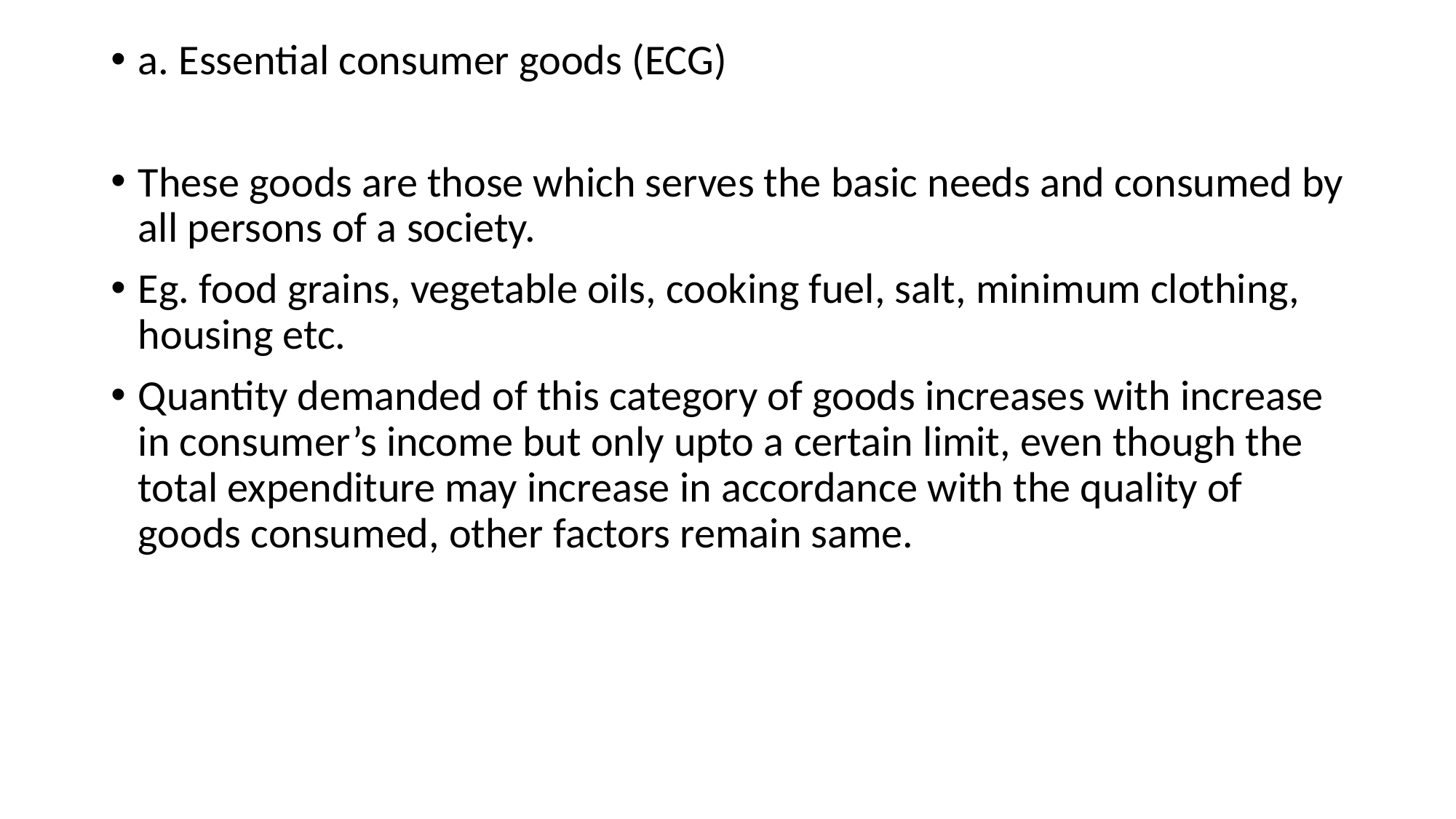

a. Essential consumer goods (ECG)

These goods are those which serves the basic needs and consumed by all persons of a society.
Eg. food grains, vegetable oils, cooking fuel, salt, minimum clothing, housing etc.
Quantity demanded of this category of goods increases with increase in consumer’s income but only upto a certain limit, even though the total expenditure may increase in accordance with the quality of goods consumed, other factors remain same.